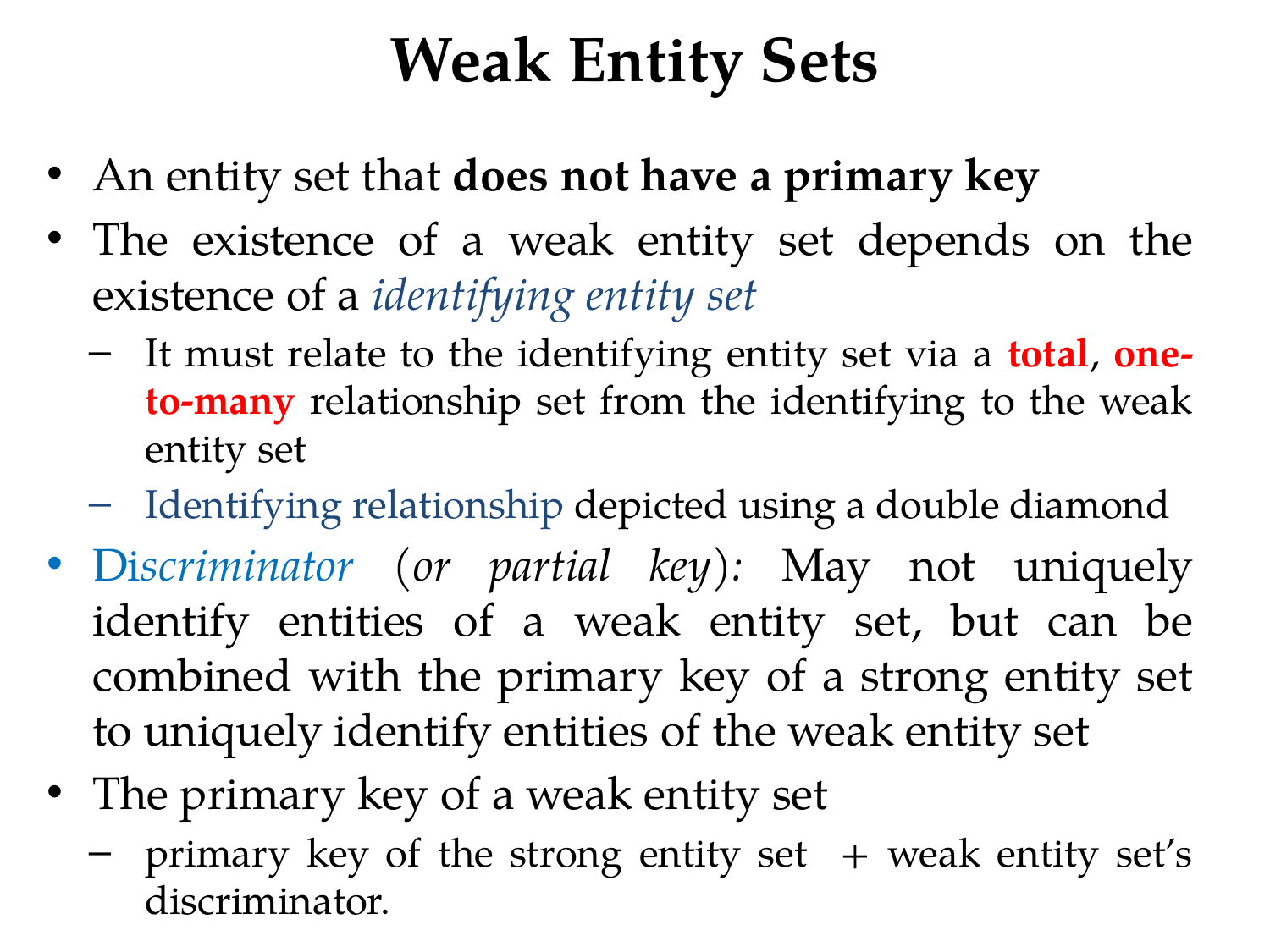

# Weak Entity Sets
An entity set that does not have a primary key
The existence of a weak entity set depends on the existence of a identifying entity set
It must relate to the identifying entity set via a total, one-to-many relationship set from the identifying to the weak entity set
Identifying relationship depicted using a double diamond
Discriminator (or partial key): May not uniquely identify entities of a weak entity set, but can be combined with the primary key of a strong entity set to uniquely identify entities of the weak entity set
The primary key of a weak entity set
primary key of the strong entity set  + weak entity set’s discriminator.